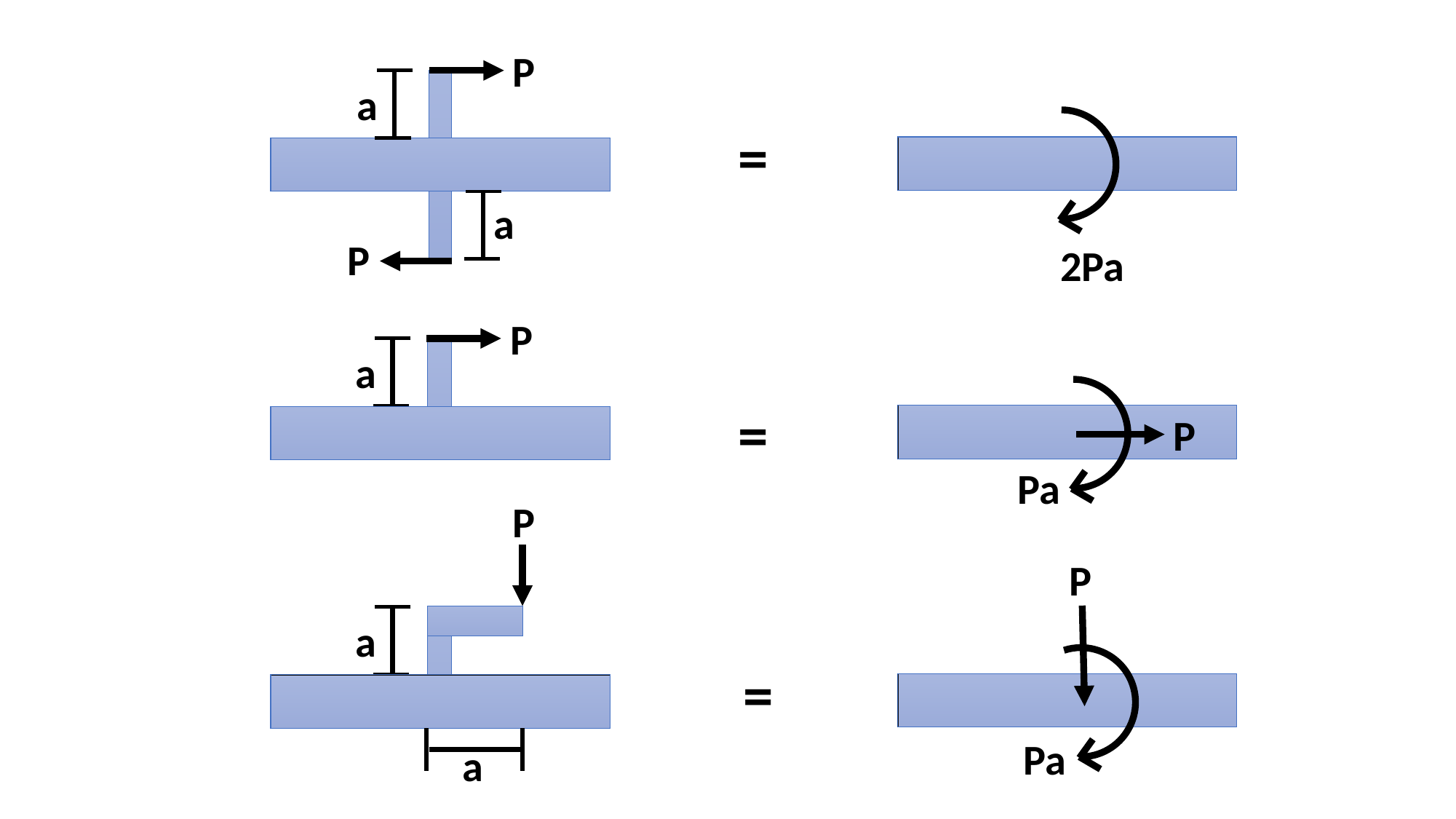

P

a

=

a
P
2Pa
P

a

=
P

Pa
P
P

a

=

Pa
a